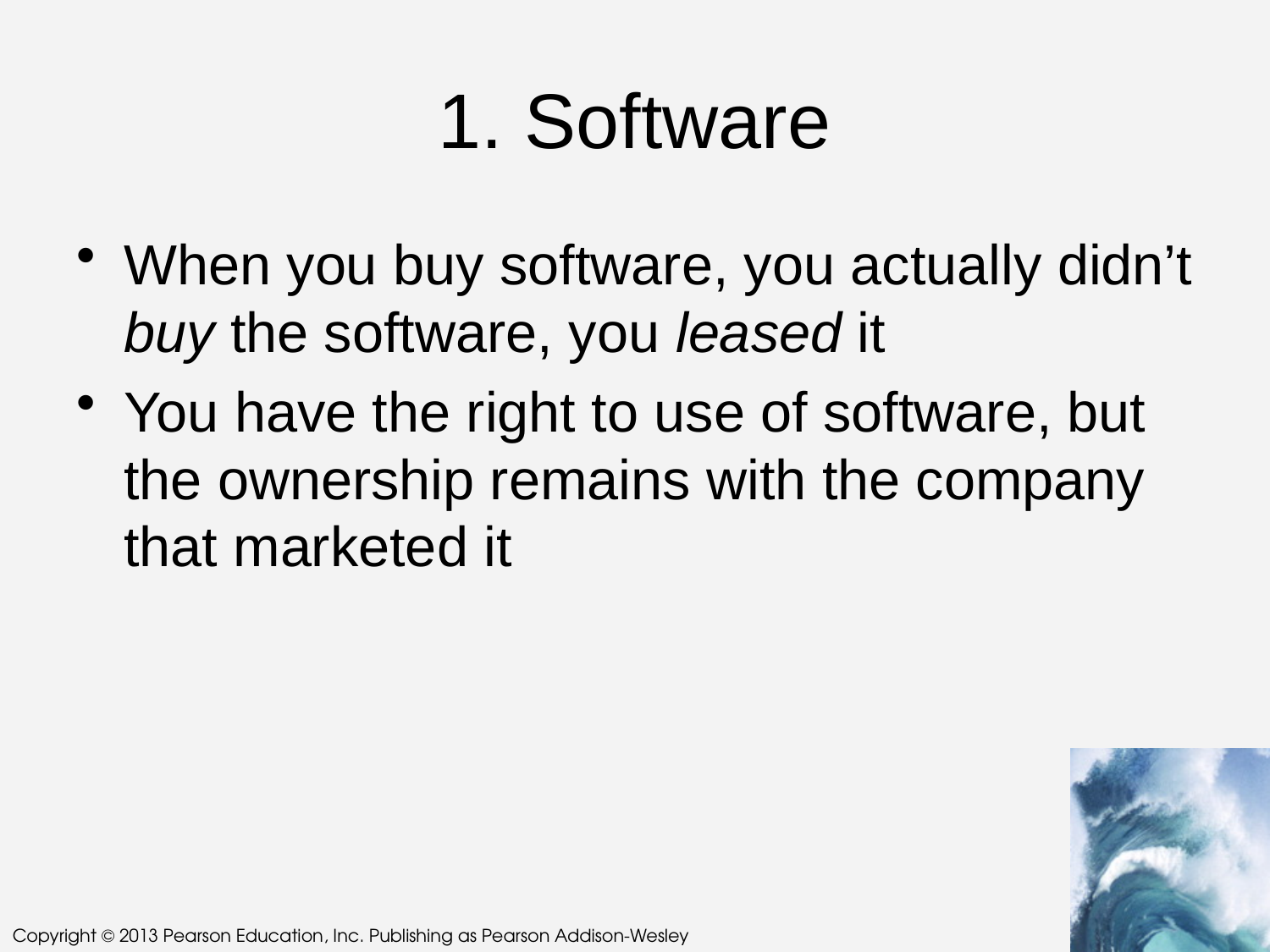

# 1. Software
When you buy software, you actually didn’t buy the software, you leased it
You have the right to use of software, but the ownership remains with the company that marketed it